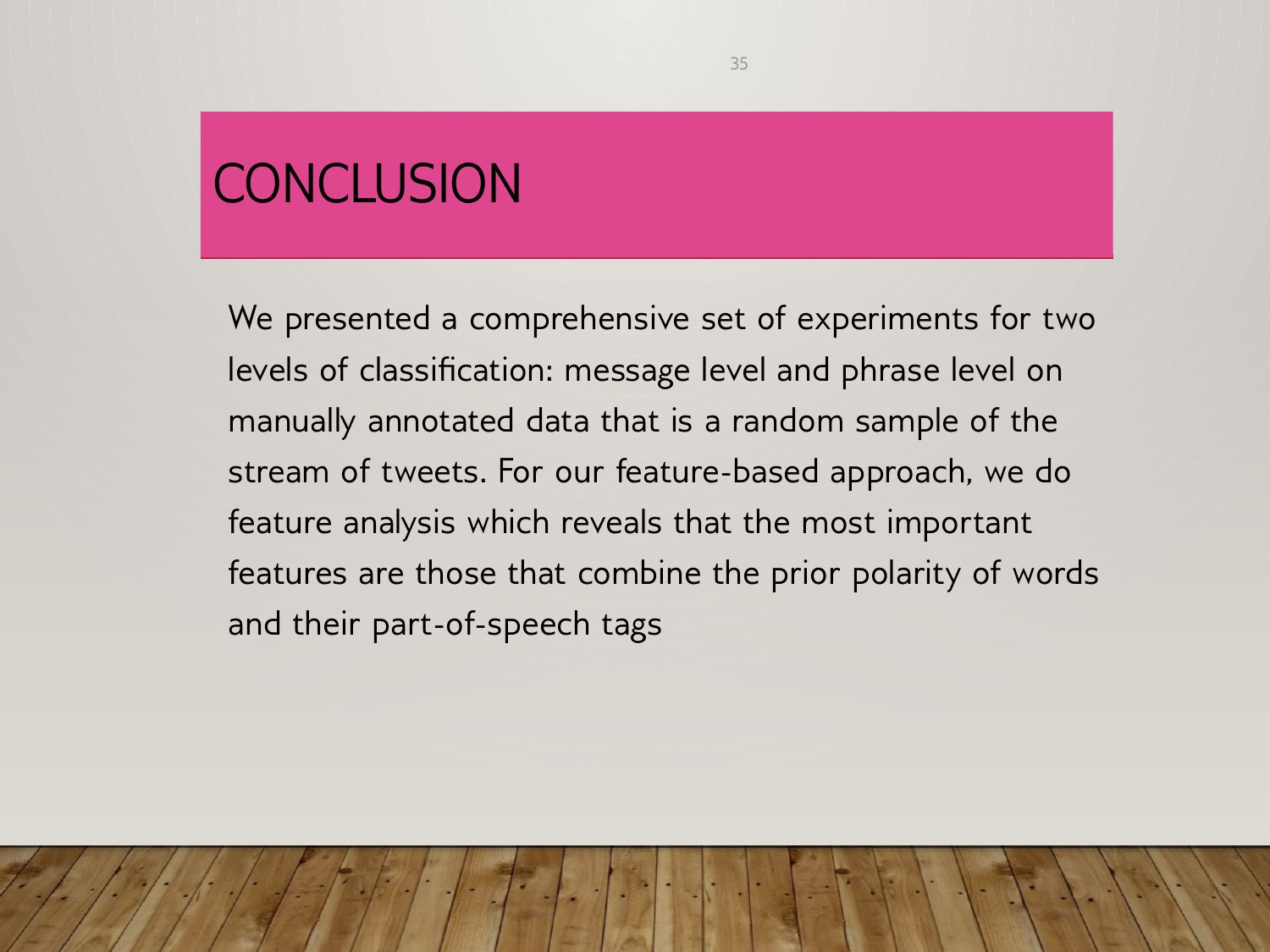

35
# Conclusion
We presented a comprehensive set of experiments for two levels of classification: message level and phrase level on manually annotated data that is a random sample of the stream of tweets. For our feature-based approach, we do feature analysis which reveals that the most important features are those that combine the prior polarity of words and their part-of-speech tags